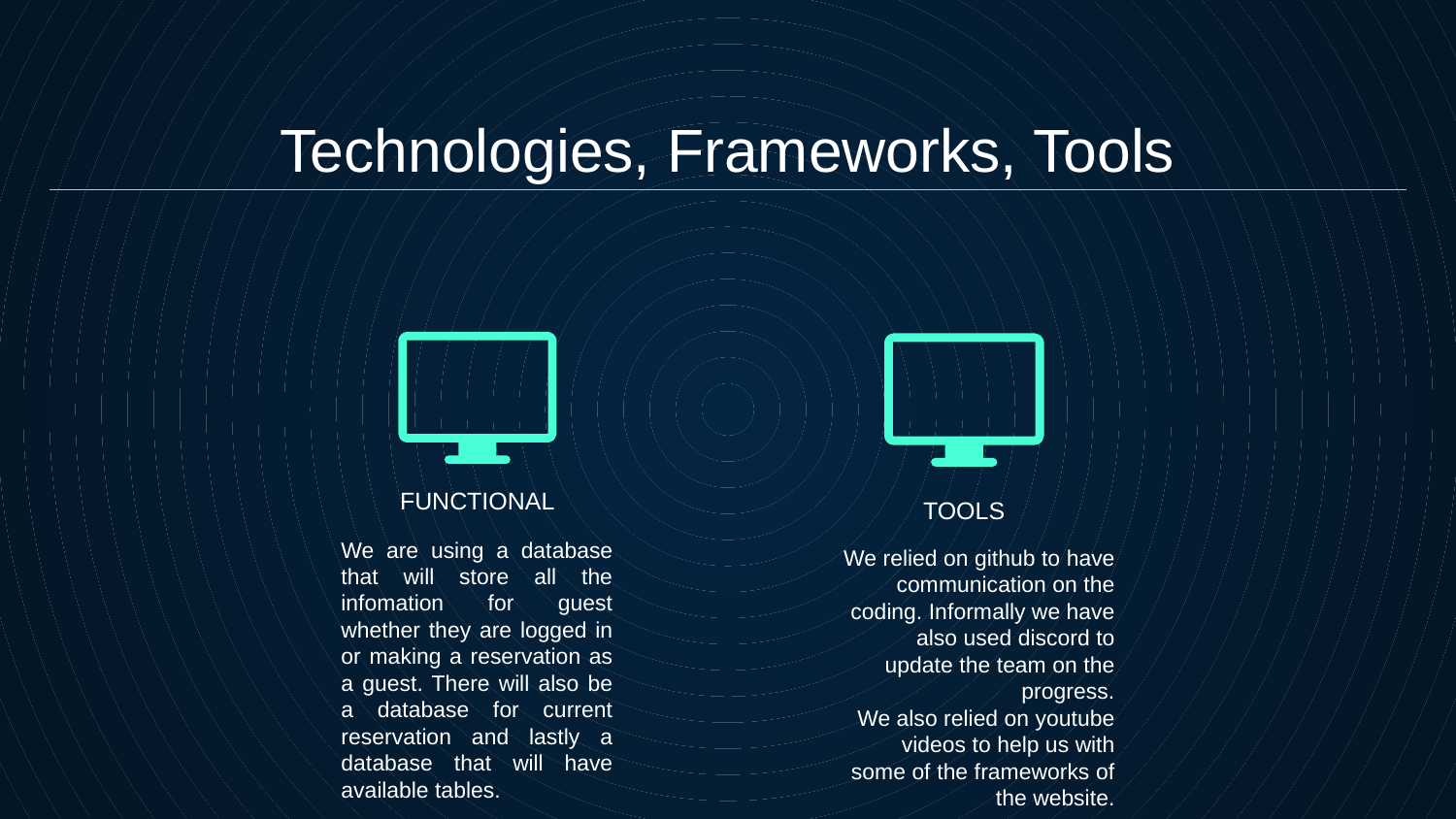

Technologies, Frameworks, Tools

# FUNCTIONAL
TOOLS
We are using a database that will store all the infomation for guest whether they are logged in or making a reservation as a guest. There will also be a database for current reservation and lastly a database that will have available tables.
We relied on github to have communication on the coding. Informally we have also used discord to update the team on the progress.
We also relied on youtube videos to help us with some of the frameworks of the website.